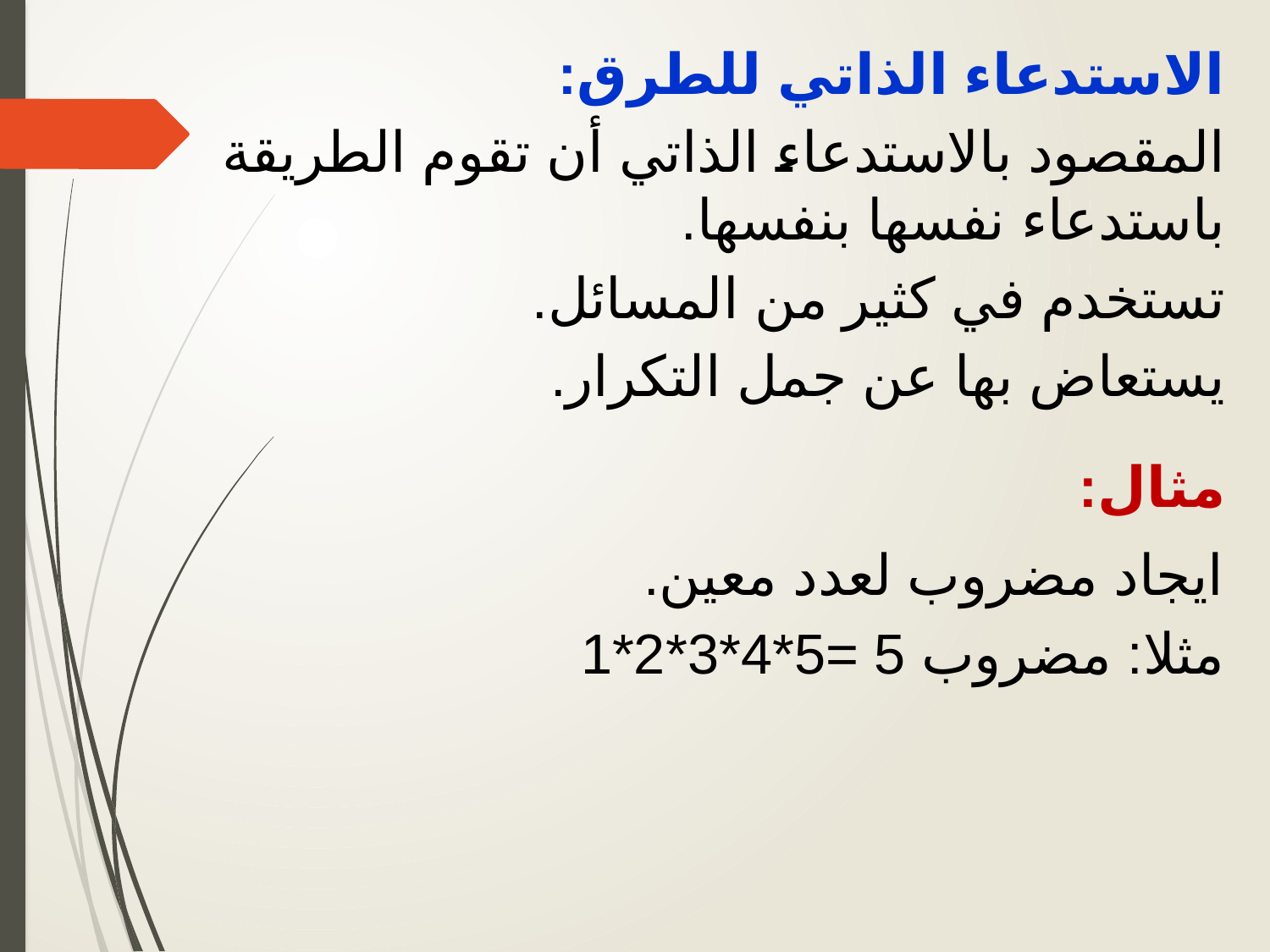

الاستدعاء الذاتي للطرق:
	المقصود بالاستدعاء الذاتي أن تقوم الطريقة باستدعاء نفسها بنفسها.
تستخدم في كثير من المسائل.
يستعاض بها عن جمل التكرار.
مثال:
	ايجاد مضروب لعدد معين.
مثلا: مضروب 5 =5*4*3*2*1